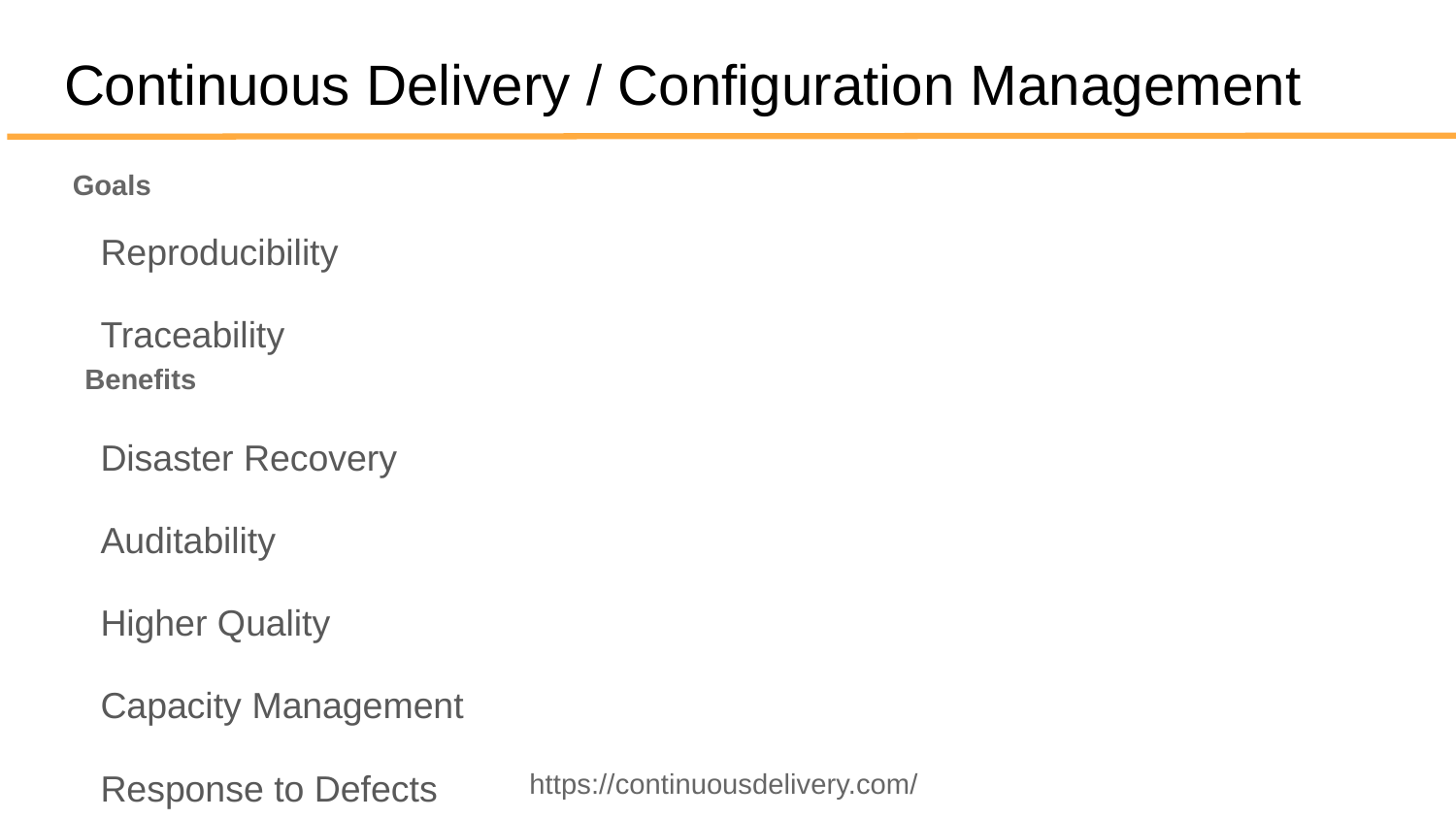

# Continuous Delivery / Configuration Management
Goals
Reproducibility
Traceability
Benefits
Disaster Recovery
Auditability
Higher Quality
Capacity Management
Response to Defects
https://continuousdelivery.com/